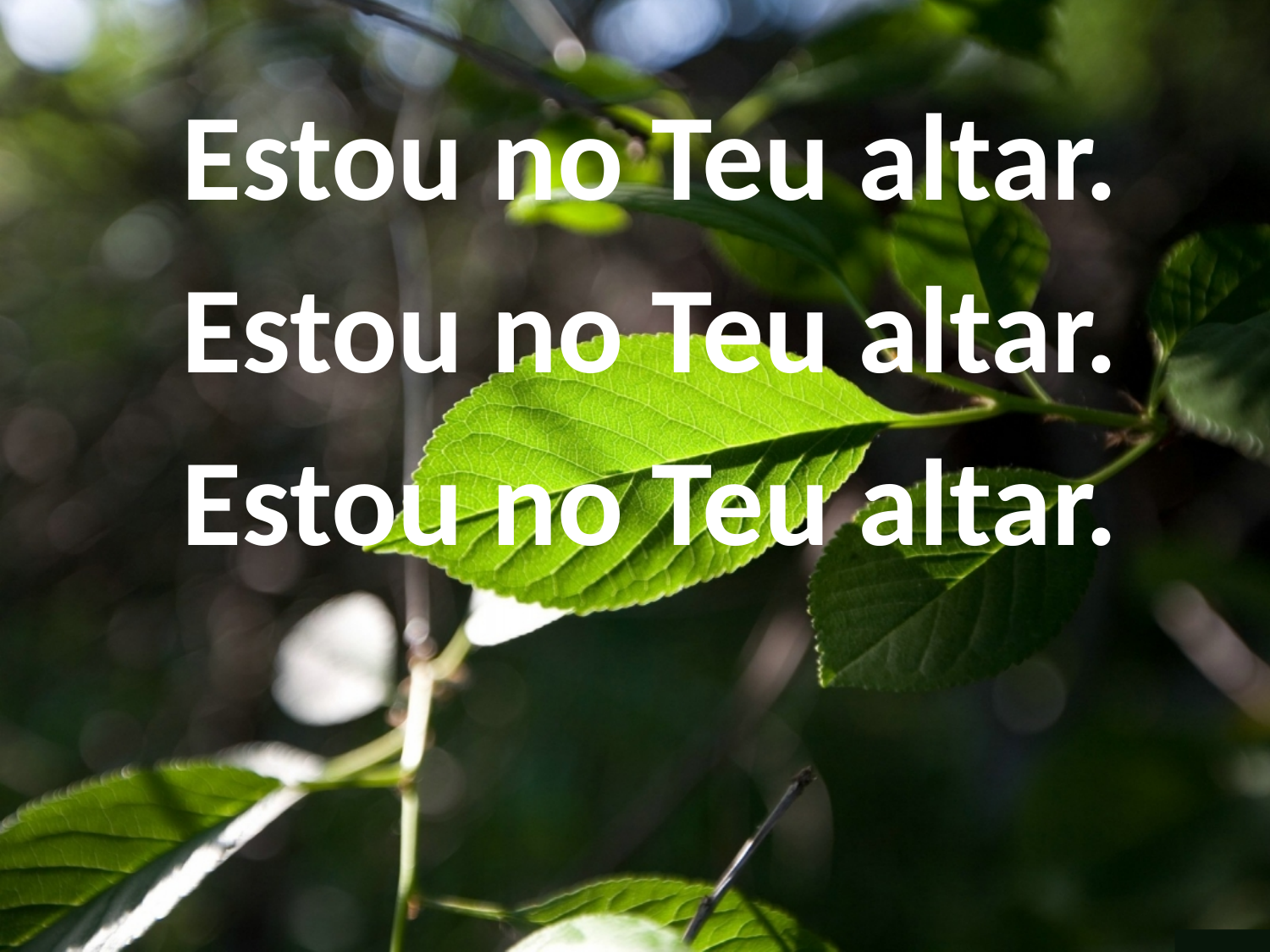

Estou no Teu altar.
Estou no Teu altar.
Estou no Teu altar.